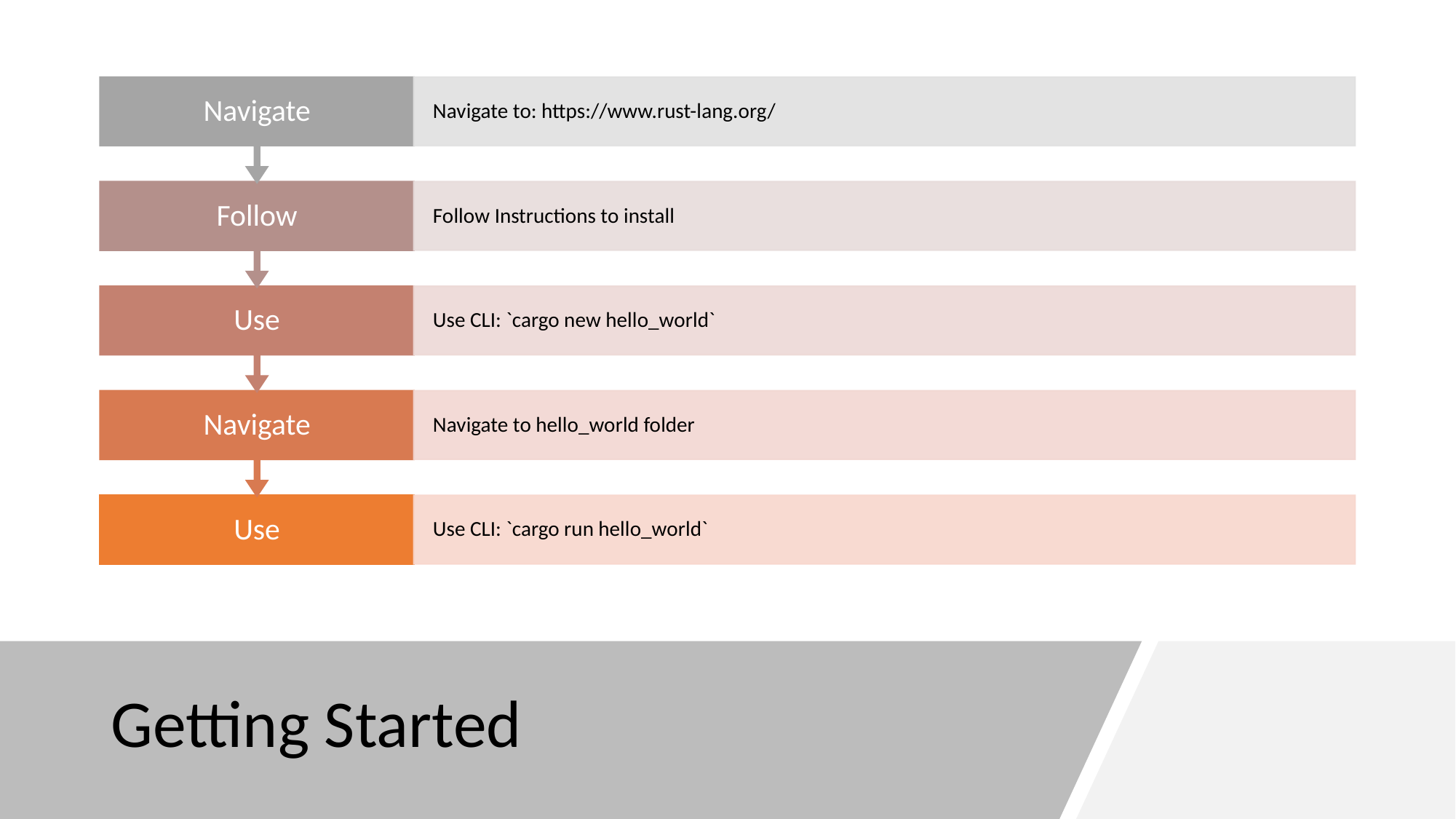

Use
Use CLI: `cargo run hello_world`
Navigate
Navigate to hello_world folder
Use
Use CLI: `cargo new hello_world`
Follow
Follow Instructions to install
Navigate
Navigate to: https://www.rust-lang.org/

# Getting Started